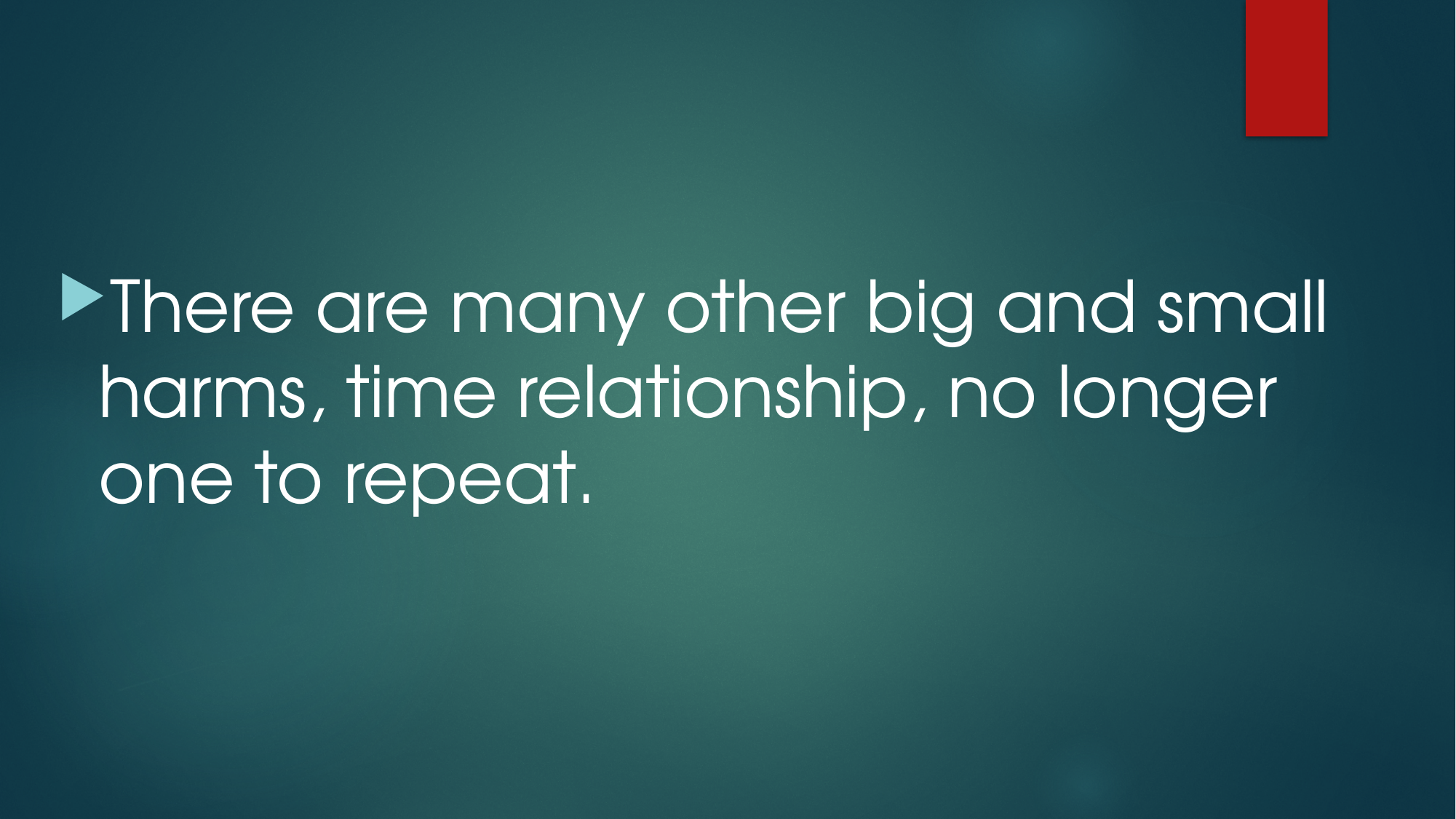

There are many other big and small harms, time relationship, no longer one to repeat.